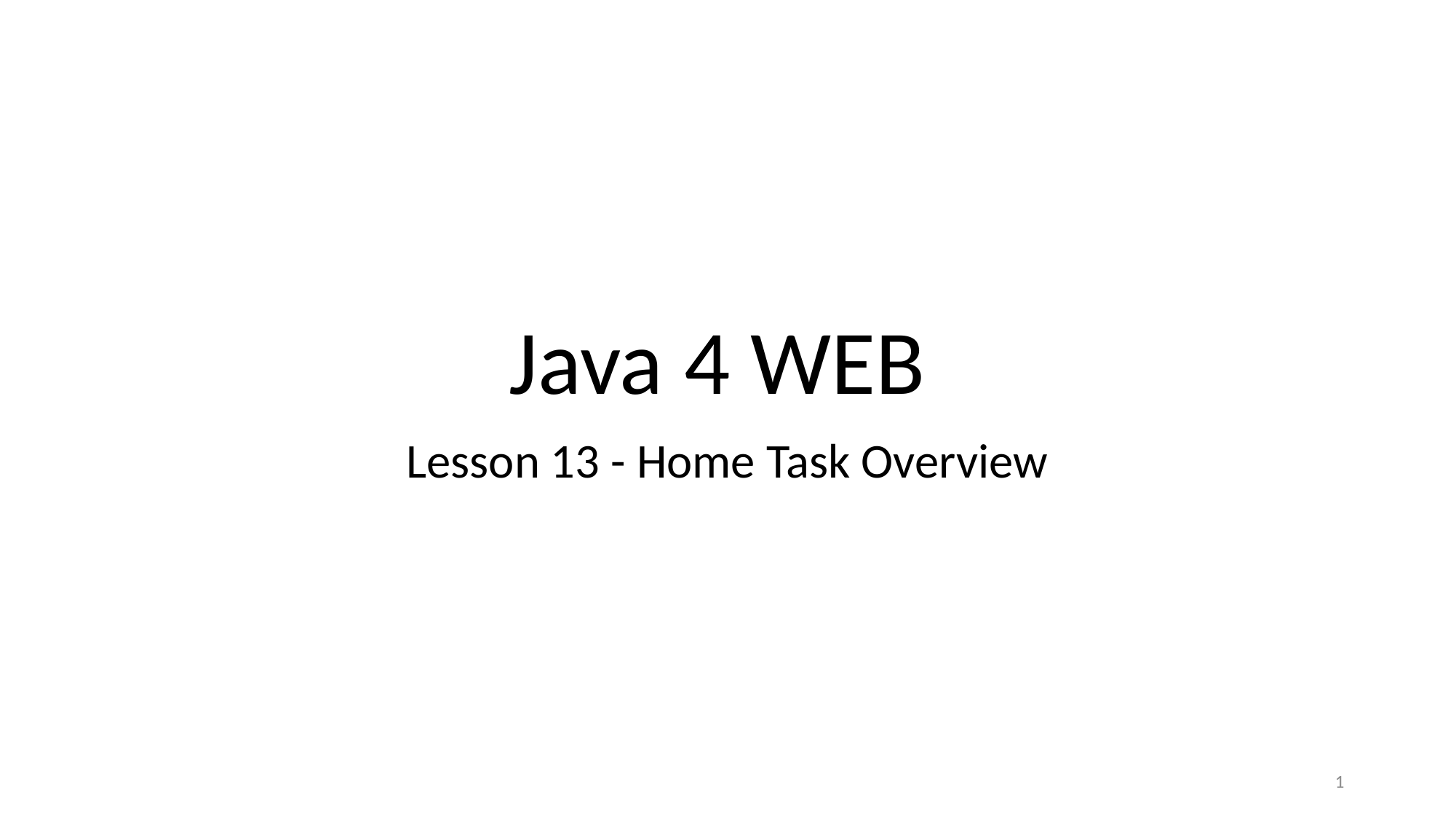

# Java 4 WEB
Lesson 13 - Home Task Overview
1